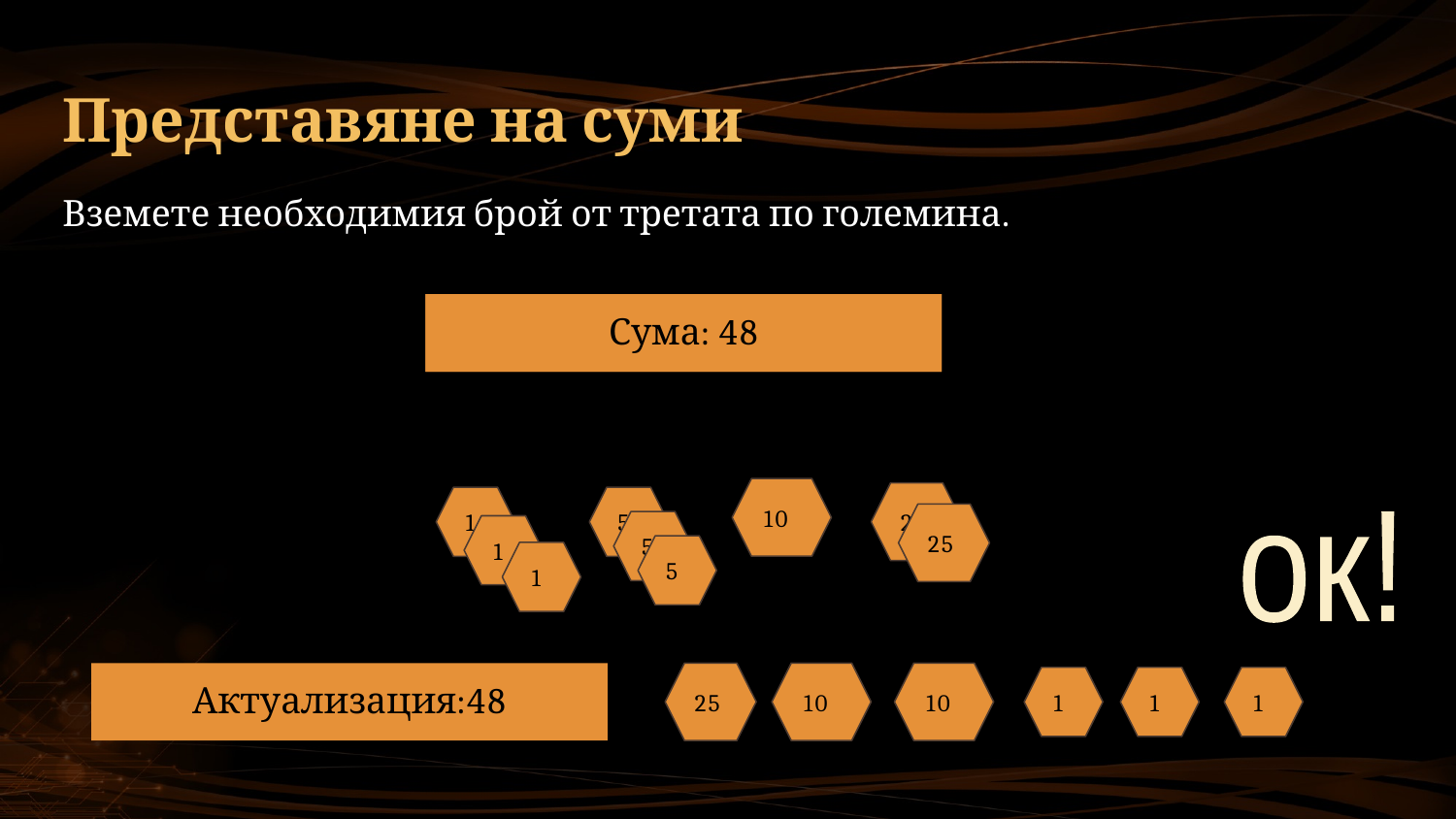

# Представяне на суми
Вземете необходимия брой от третата по големина.
Сума: 48
Сума: 48
10
25
1
5
25
5
ок!
1
5
1
Актуализация:48
25
10
10
1
1
1